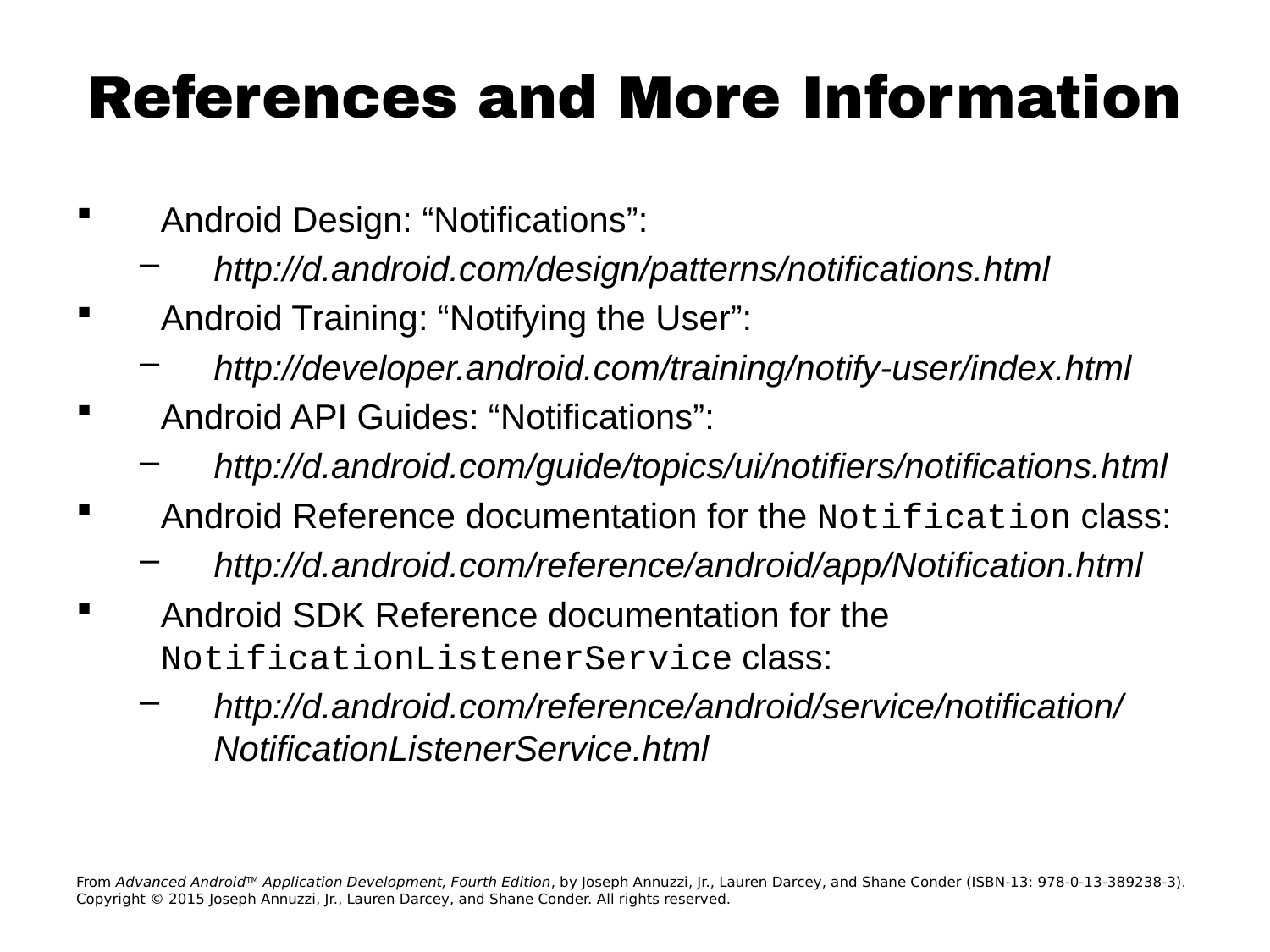

# References and More Information
Android Design: “Notifications”:
http://d.android.com/design/patterns/notifications.html
Android Training: “Notifying the User”:
http://developer.android.com/training/notify-user/index.html
Android API Guides: “Notifications”:
http://d.android.com/guide/topics/ui/notifiers/notifications.html
Android Reference documentation for the Notification class:
http://d.android.com/reference/android/app/Notification.html
Android SDK Reference documentation for the NotificationListenerService class:
http://d.android.com/reference/android/service/notification/NotificationListenerService.html
From Advanced AndroidTM Application Development, Fourth Edition, by Joseph Annuzzi, Jr., Lauren Darcey, and Shane Conder (ISBN-13: 978-0-13-389238-3). Copyright © 2015 Joseph Annuzzi, Jr., Lauren Darcey, and Shane Conder. All rights reserved.